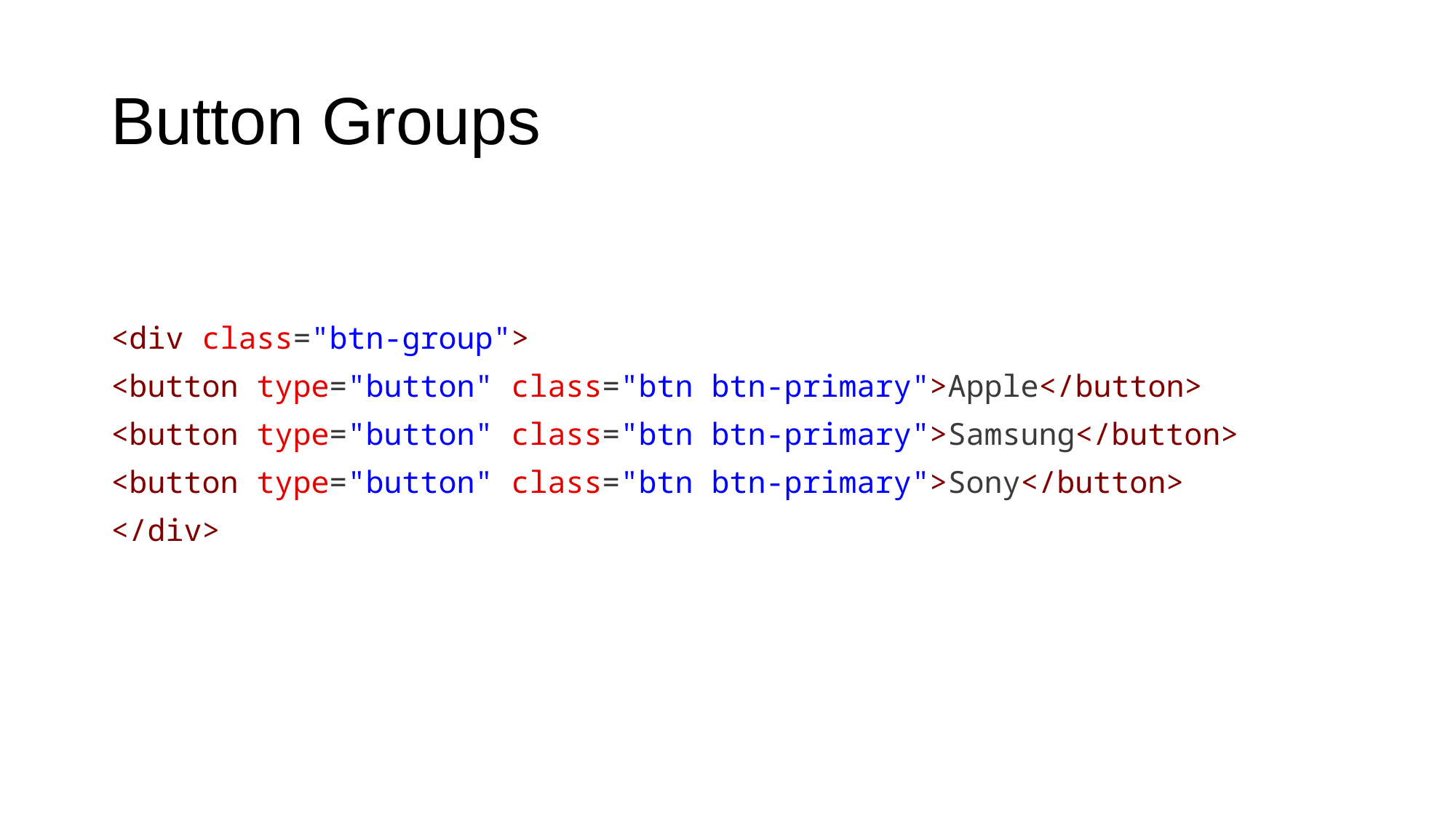

# Button Groups

<div class="btn-group">
<button type="button" class="btn btn-primary">Apple</button>
<button type="button" class="btn btn-primary">Samsung</button>
<button type="button" class="btn btn-primary">Sony</button>
</div>